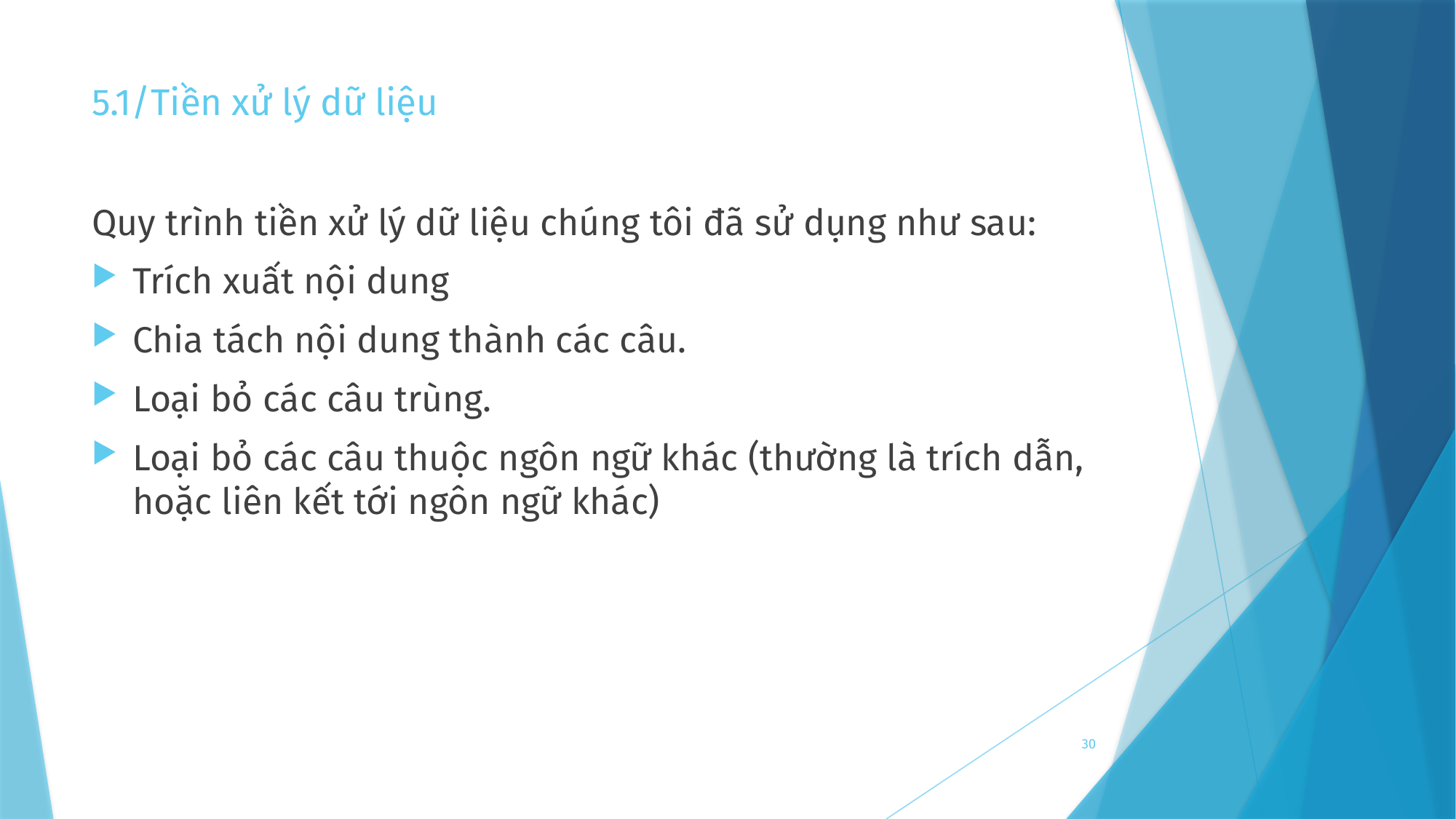

# 5.1/Tiền xử lý dữ liệu
Quy trình tiền xử lý dữ liệu chúng tôi đã sử dụng như sau:
Trích xuất nội dung
Chia tách nội dung thành các câu.
Loại bỏ các câu trùng.
Loại bỏ các câu thuộc ngôn ngữ khác (thường là trích dẫn, hoặc liên kết tới ngôn ngữ khác)

30